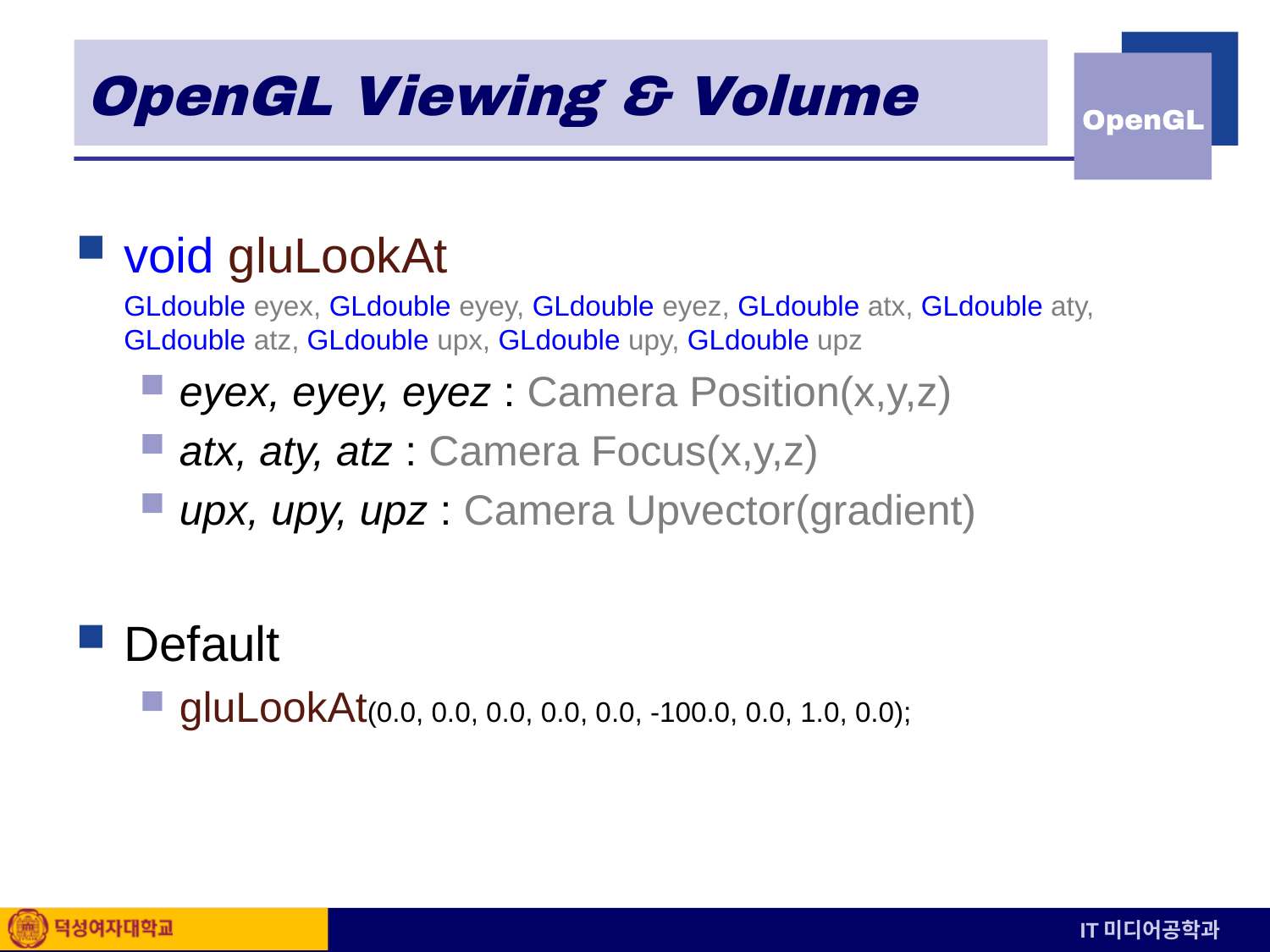

# OpenGL Viewing & Volume
void gluLookAt
	GLdouble eyex, GLdouble eyey, GLdouble eyez, GLdouble atx, GLdouble aty, GLdouble atz, GLdouble upx, GLdouble upy, GLdouble upz
eyex, eyey, eyez : Camera Position(x,y,z)
atx, aty, atz : Camera Focus(x,y,z)
upx, upy, upz : Camera Upvector(gradient)

Default
gluLookAt(0.0, 0.0, 0.0, 0.0, 0.0, -100.0, 0.0, 1.0, 0.0);